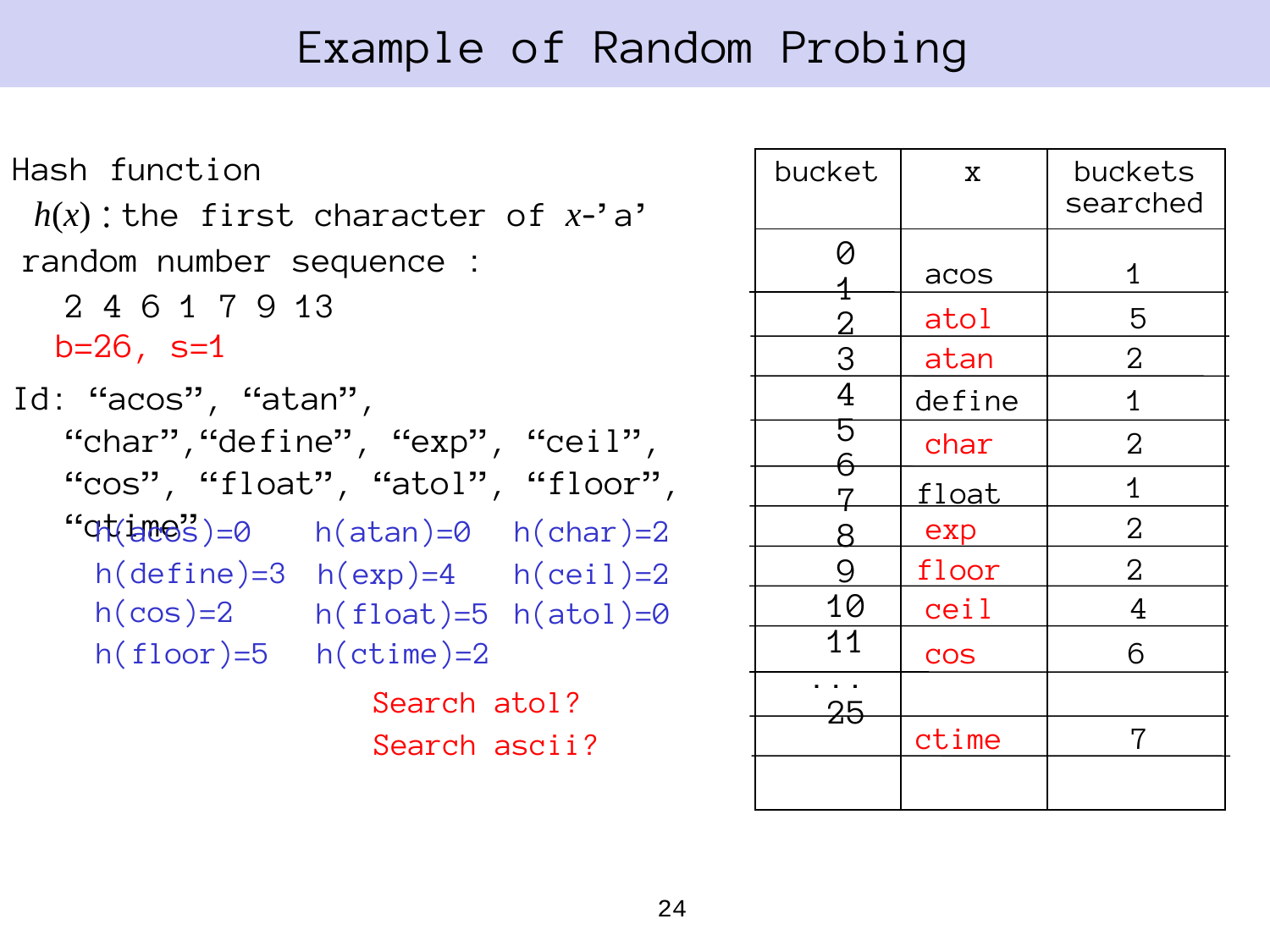

# Example of Random Probing
Hash function
  h(x) : the first character of x-’a’
 random number sequence :
	2 4 6 1 7 9 13

Id: “acos”, “atan”, “char”,“define”, “exp”, “ceil”, “cos”, “float”, “atol”, “floor”, “ctime”

| bucket | x | buckets searched |
| --- | --- | --- |
| 0 1 2 3 4 5 6 7 8 9 10 11 ... 25 |  |  |
acos
1
atol
5

b=26, s=1
atan
2
define
1
char
2
1
float
2
exp
h(acos)=0
h(atan)=0
h(char)=2
floor
2
h(define)=3
h(exp)=4
h(ceil)=2
ceil
4
h(cos)=2
h(float)=5
h(atol)=0
cos
h(floor)=5
h(ctime)=2
6
Search atol?
ctime
7
Search ascii?
24